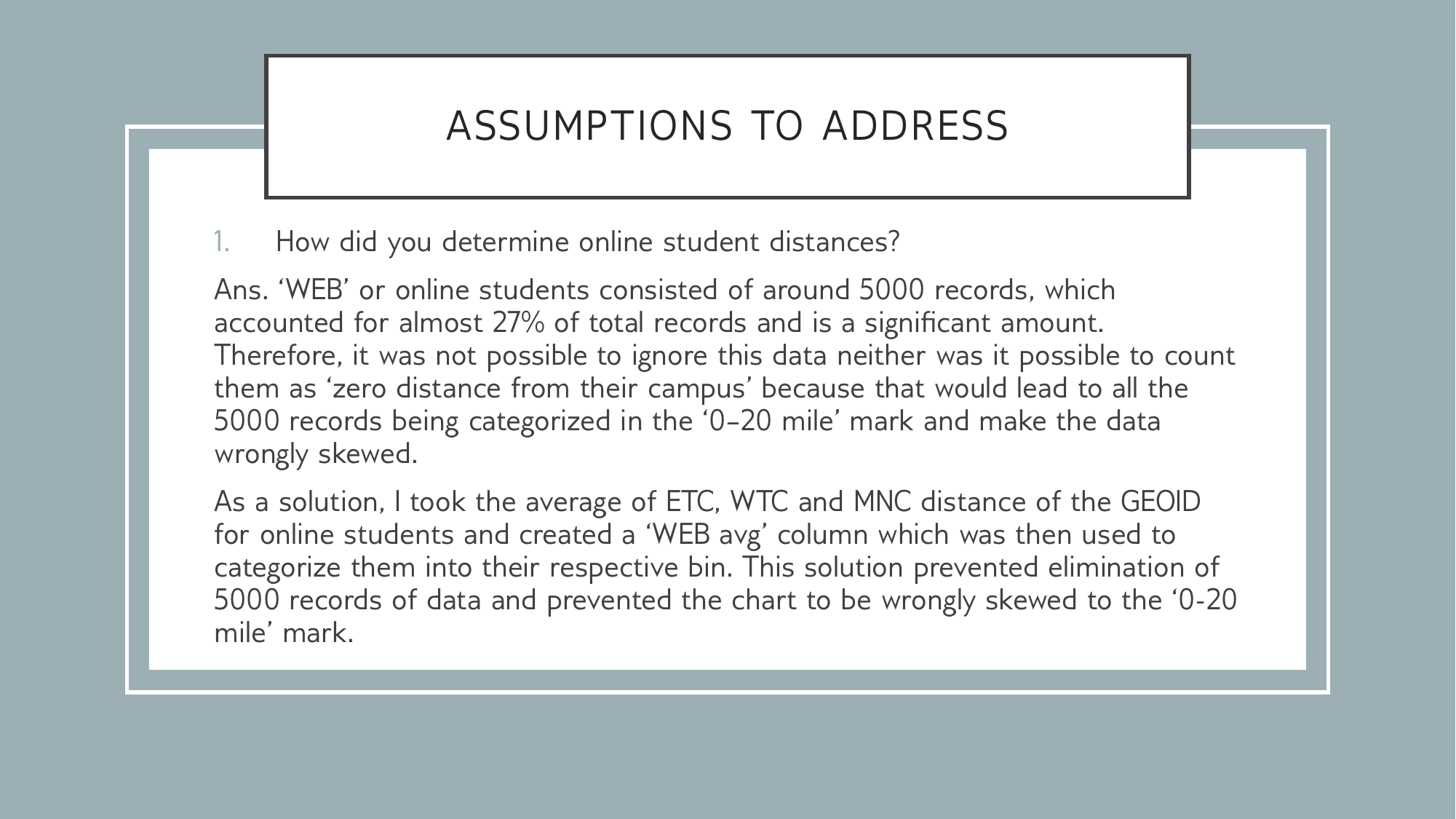

# Assumptions to address

How did you determine online student distances?
Ans. ‘WEB’ or online students consisted of around 5000 records, which accounted for almost 27% of total records and is a significant amount. Therefore, it was not possible to ignore this data neither was it possible to count them as ‘zero distance from their campus’ because that would lead to all the 5000 records being categorized in the ‘0–20 mile’ mark and make the data wrongly skewed.
As a solution, I took the average of ETC, WTC and MNC distance of the GEOID for online students and created a ‘WEB avg’ column which was then used to categorize them into their respective bin. This solution prevented elimination of 5000 records of data and prevented the chart to be wrongly skewed to the ‘0-20 mile’ mark.